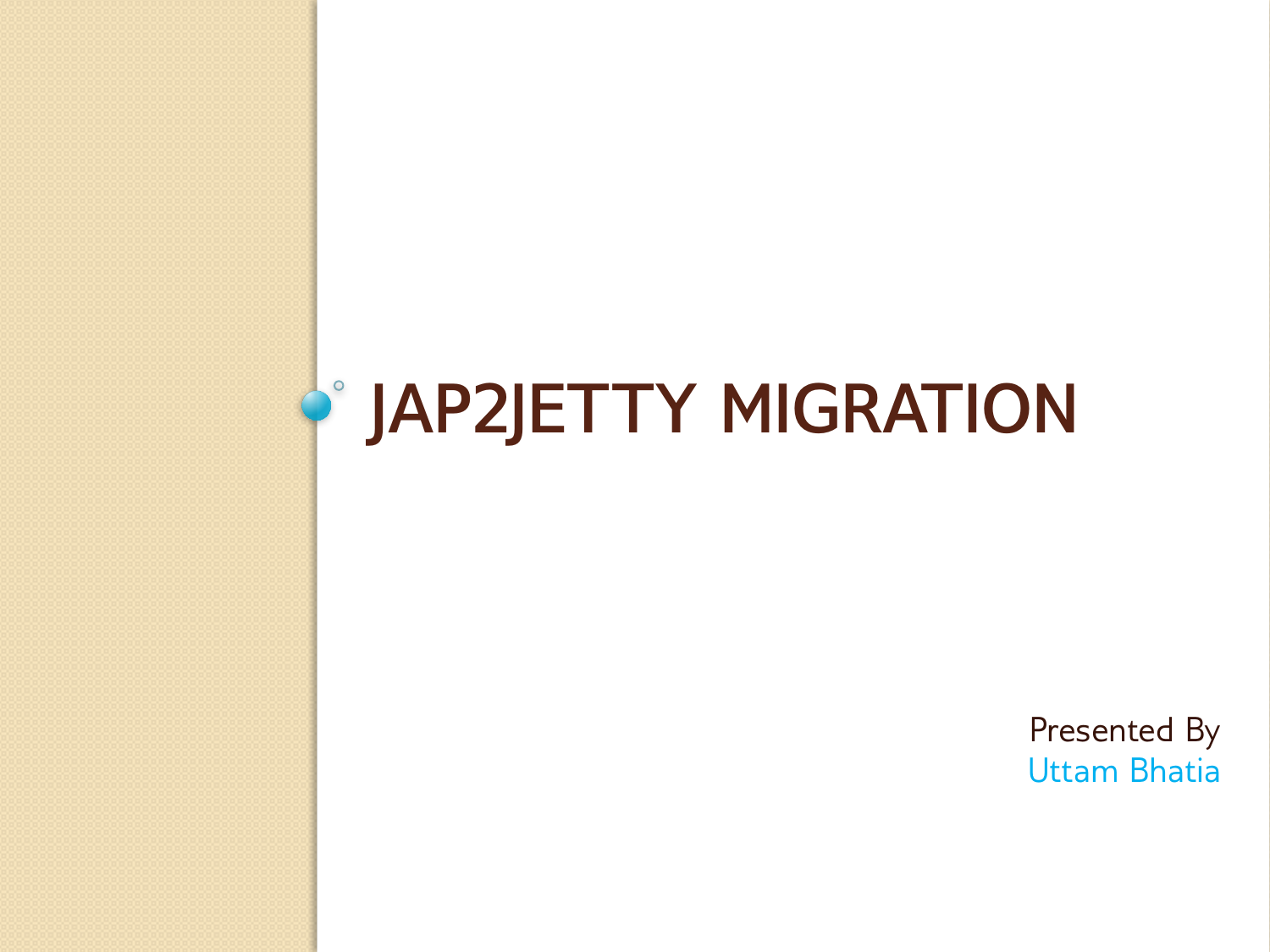

# Jap2JETTY MIGRATION
                                                                               Presented By
  Uttam Bhatia